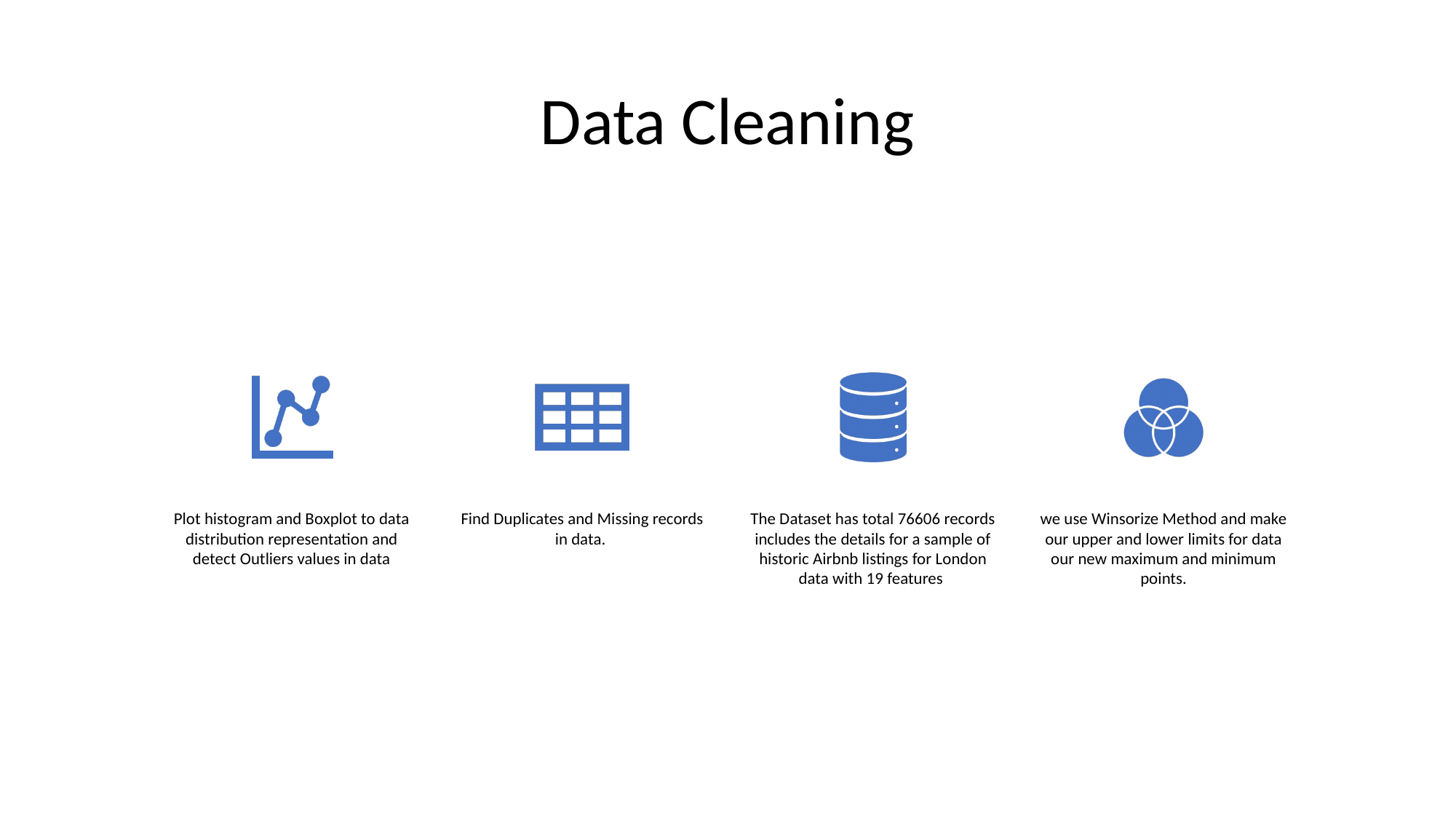

# Data Cleaning
Plot histogram and Boxplot to data distribution representation and detect Outliers values in data
Find Duplicates and Missing records in data.
The Dataset has total 76606 records includes the details for a sample of historic Airbnb listings for London data with 19 features
we use Winsorize Method and make our upper and lower limits for data our new maximum and minimum points.